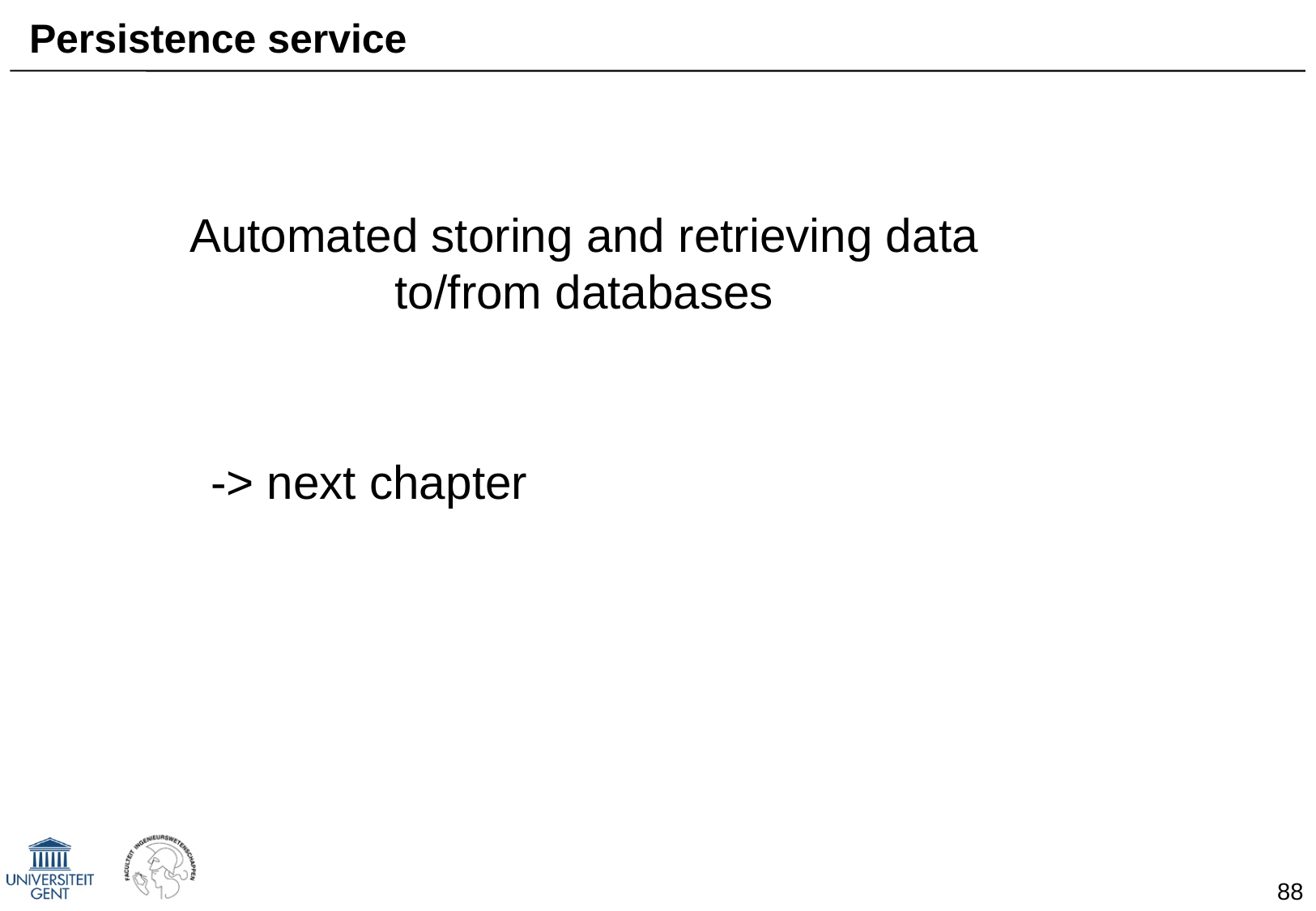

# Persistence service
Automated storing and retrieving data to/from databases
-> next chapter
88